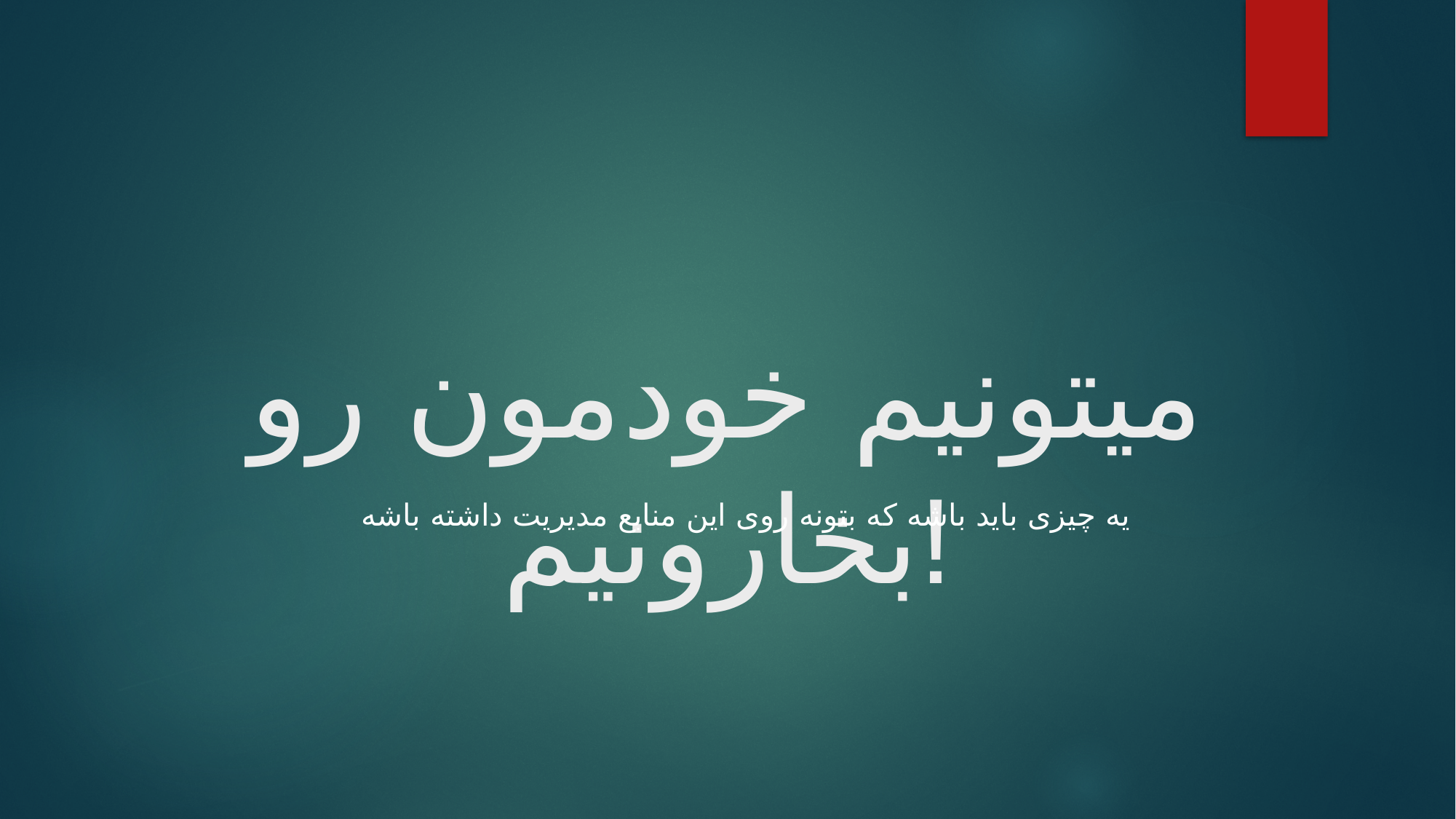

# میتونیم خودمون رو بخارونیم!

یه چیزی باید باشه که بتونه روی این منابع مدیریت داشته باشه